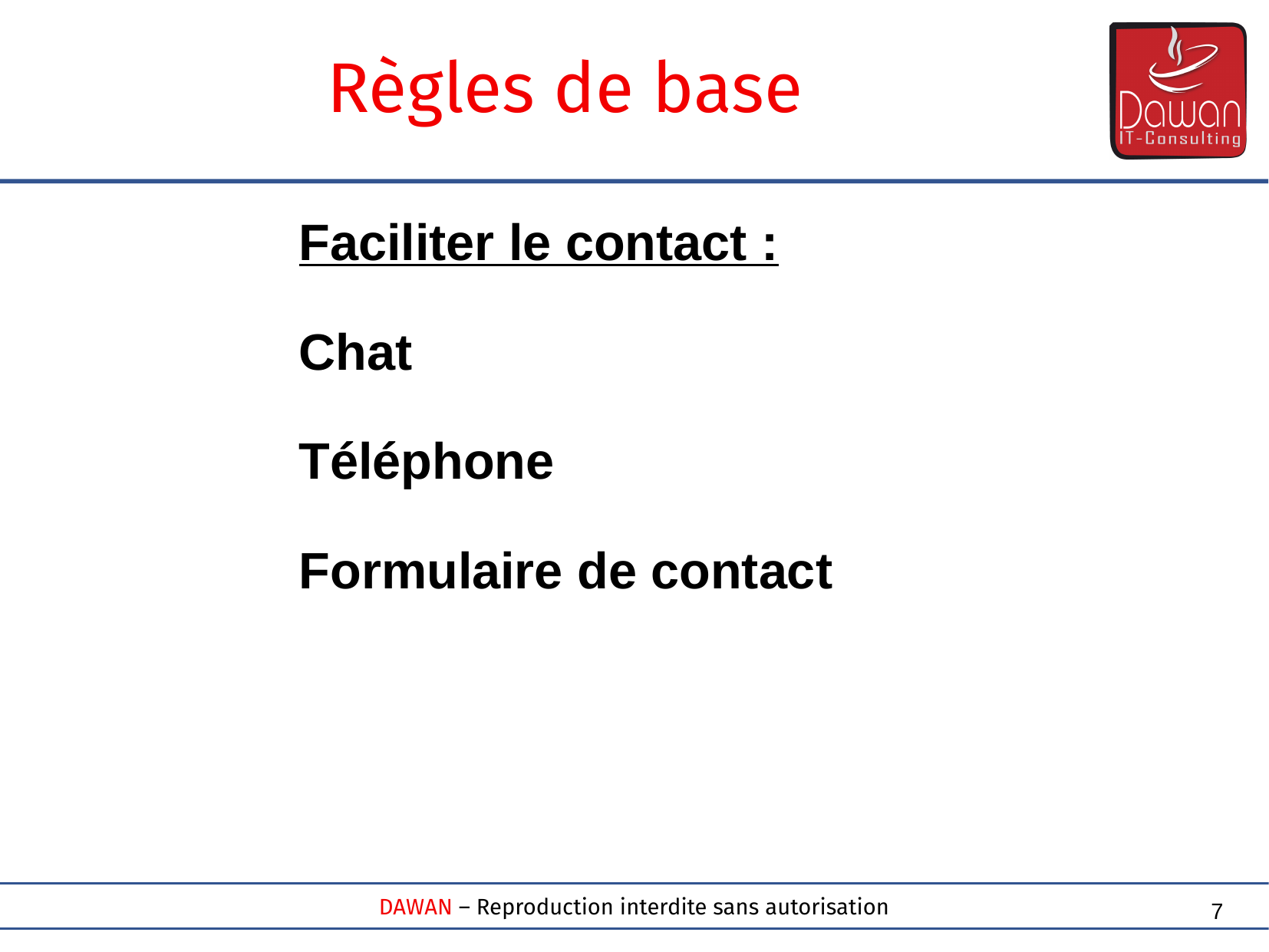

Règles de base

Faciliter le contact :
Chat
Téléphone
Formulaire de contact

7